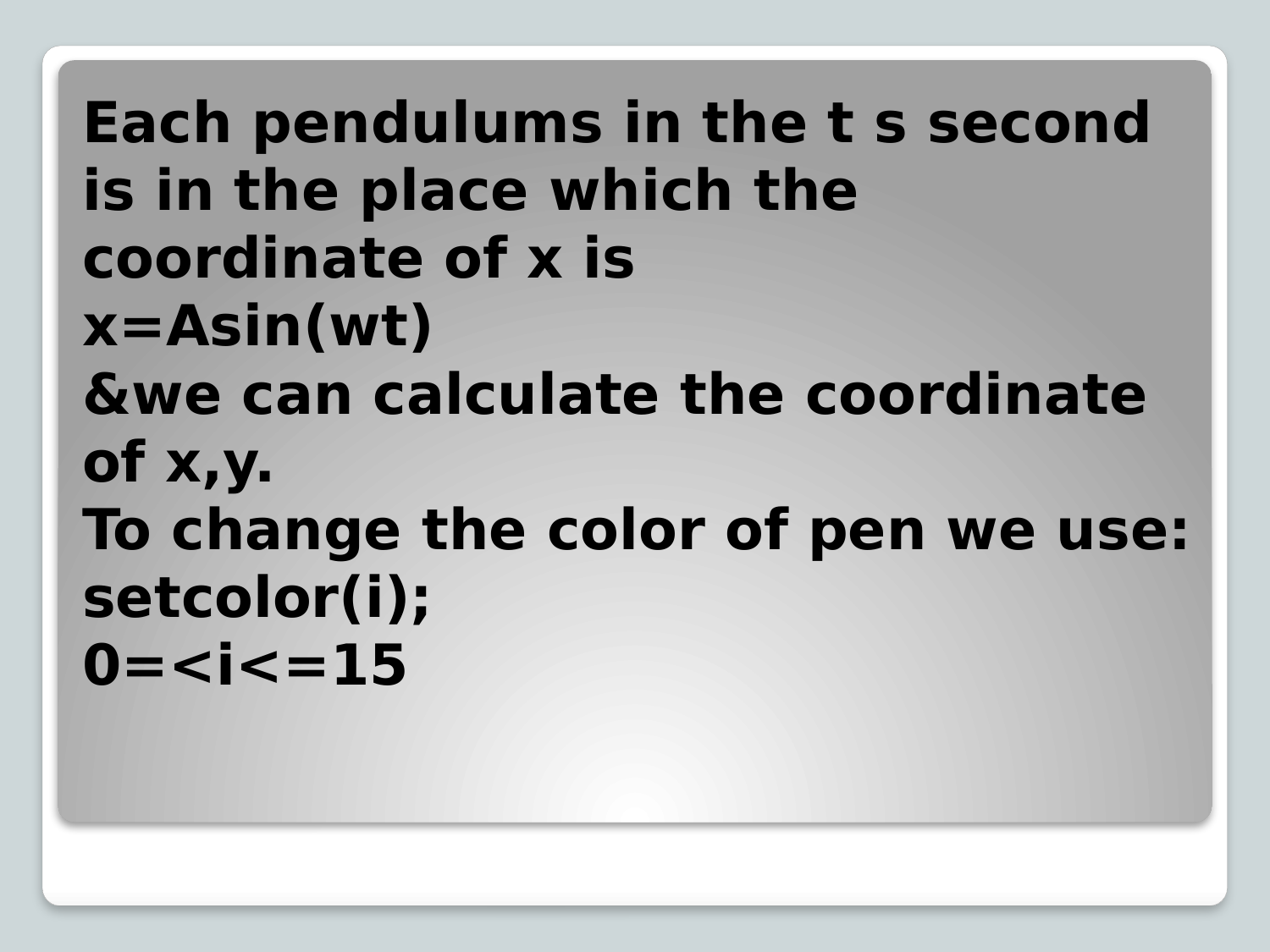

# Each pendulums in the t s second is in the place which the coordinate of x is x=Asin(wt) &we can calculate the coordinate of x,y. To change the color of pen we use: setcolor(i); 0=<i<=15